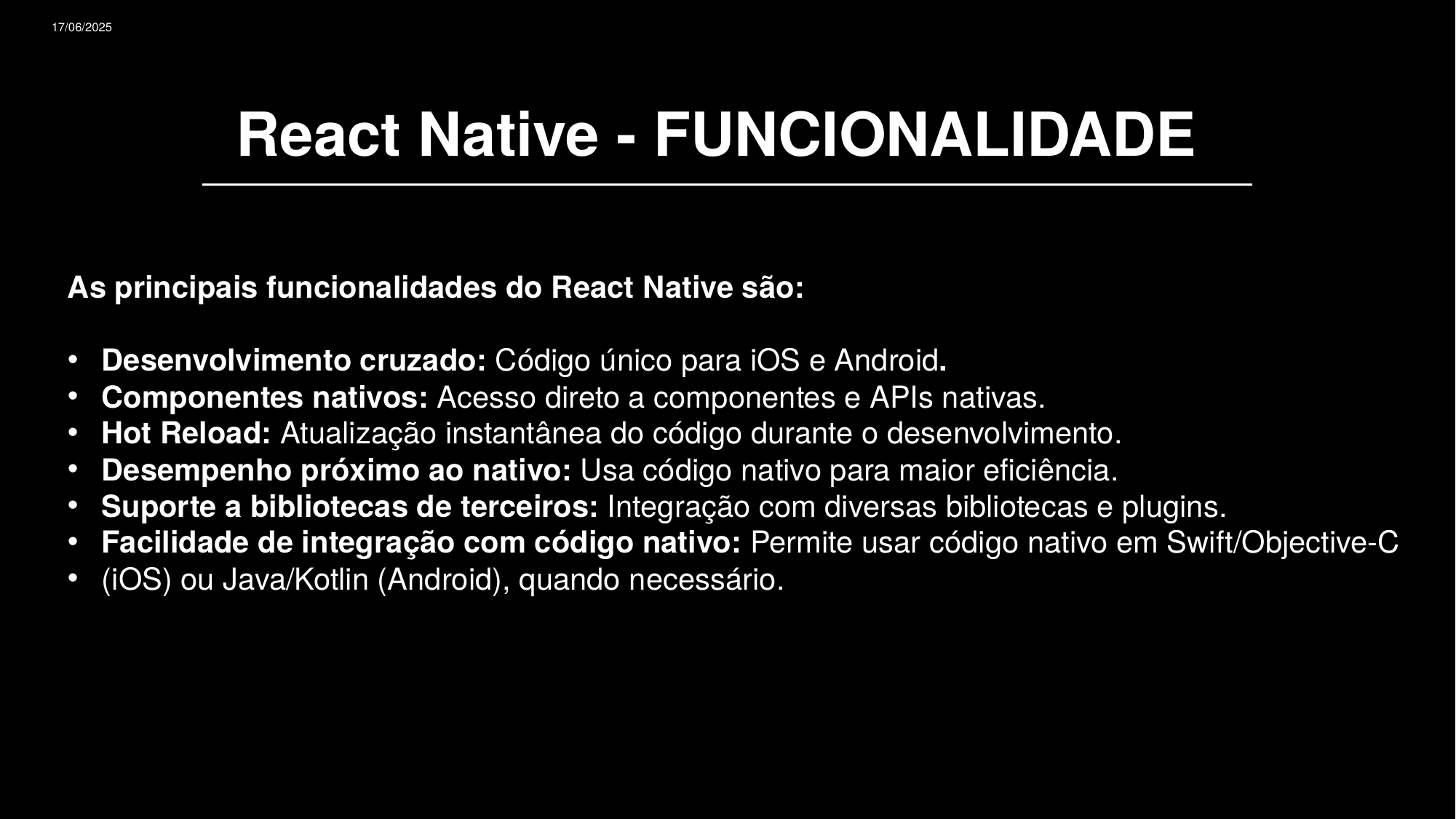

17/06/2025
React Native - FUNCIONALIDADE

As principais funcionalidades do React Native são:

Desenvolvimento cruzado: Código único para iOS e Android.
Componentes nativos: Acesso direto a componentes e APIs nativas.
Hot Reload: Atualização instantânea do código durante o desenvolvimento.
Desempenho próximo ao nativo: Usa código nativo para maior eficiência.
Suporte a bibliotecas de terceiros: Integração com diversas bibliotecas e plugins.
Facilidade de integração com código nativo: Permite usar código nativo em Swift/Objective-C
(iOS) ou Java/Kotlin (Android), quando necessário.